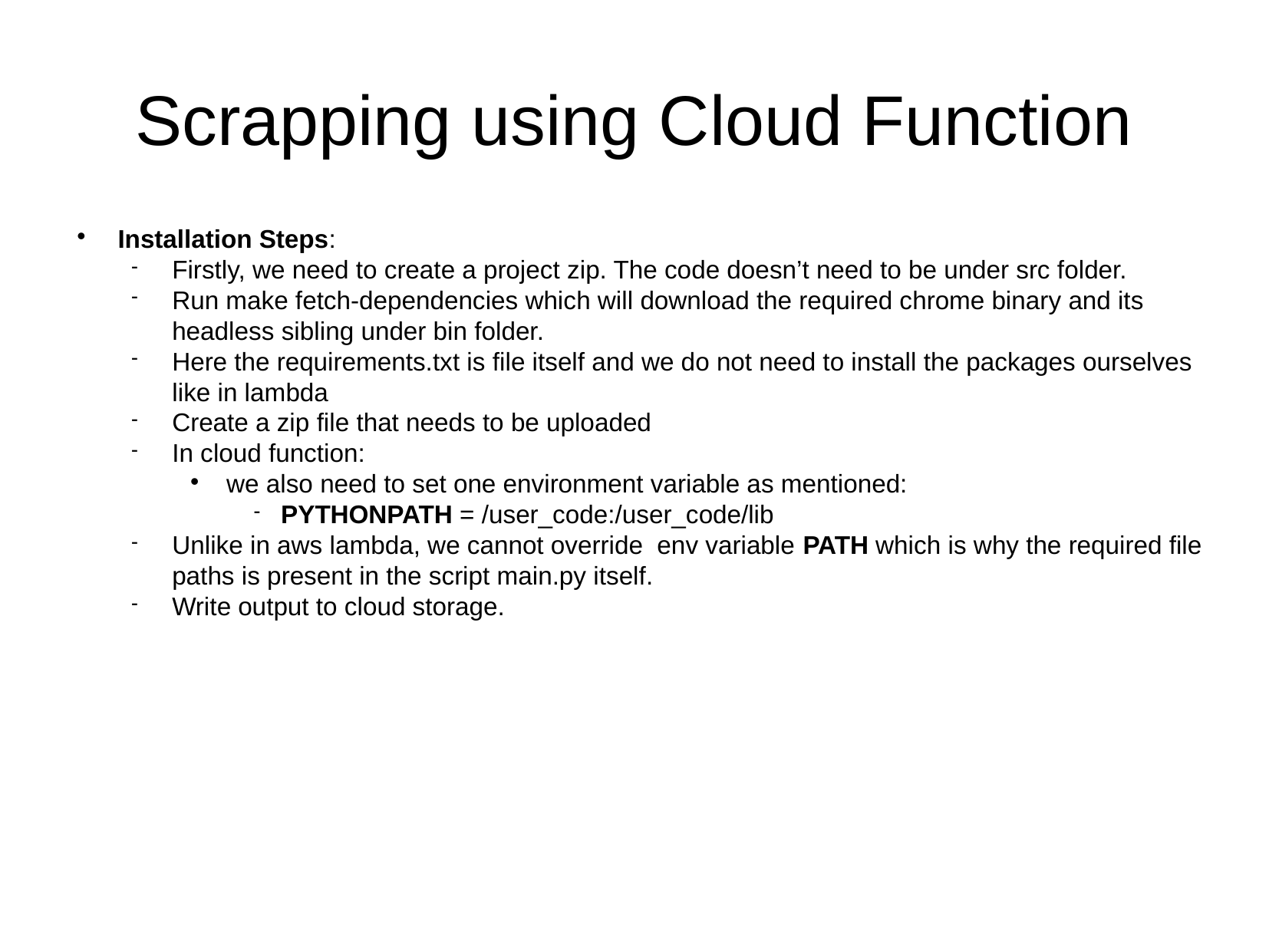

Scrapping using Cloud Function
Installation Steps:
Firstly, we need to create a project zip. The code doesn’t need to be under src folder.
Run make fetch-dependencies which will download the required chrome binary and its headless sibling under bin folder.
Here the requirements.txt is file itself and we do not need to install the packages ourselves like in lambda
Create a zip file that needs to be uploaded
In cloud function:
we also need to set one environment variable as mentioned:
PYTHONPATH = /user_code:/user_code/lib
Unlike in aws lambda, we cannot override  env variable PATH which is why the required file paths is present in the script main.py itself.
Write output to cloud storage.